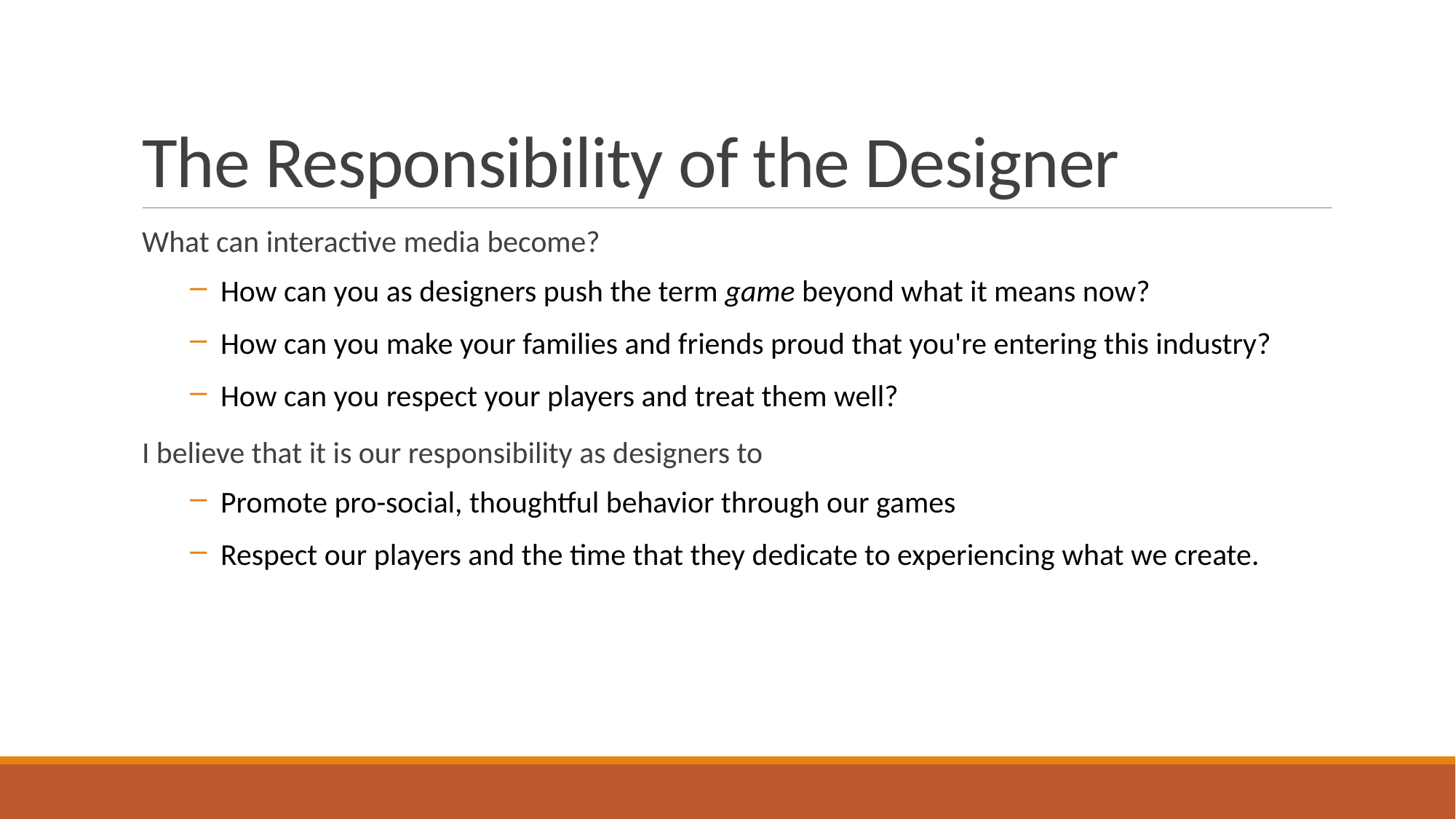

# The Responsibility of the Designer
What can interactive media become?
How can you as designers push the term game beyond what it means now?
How can you make your families and friends proud that you're entering this industry?
How can you respect your players and treat them well?
I believe that it is our responsibility as designers to
Promote pro-social, thoughtful behavior through our games
Respect our players and the time that they dedicate to experiencing what we create.